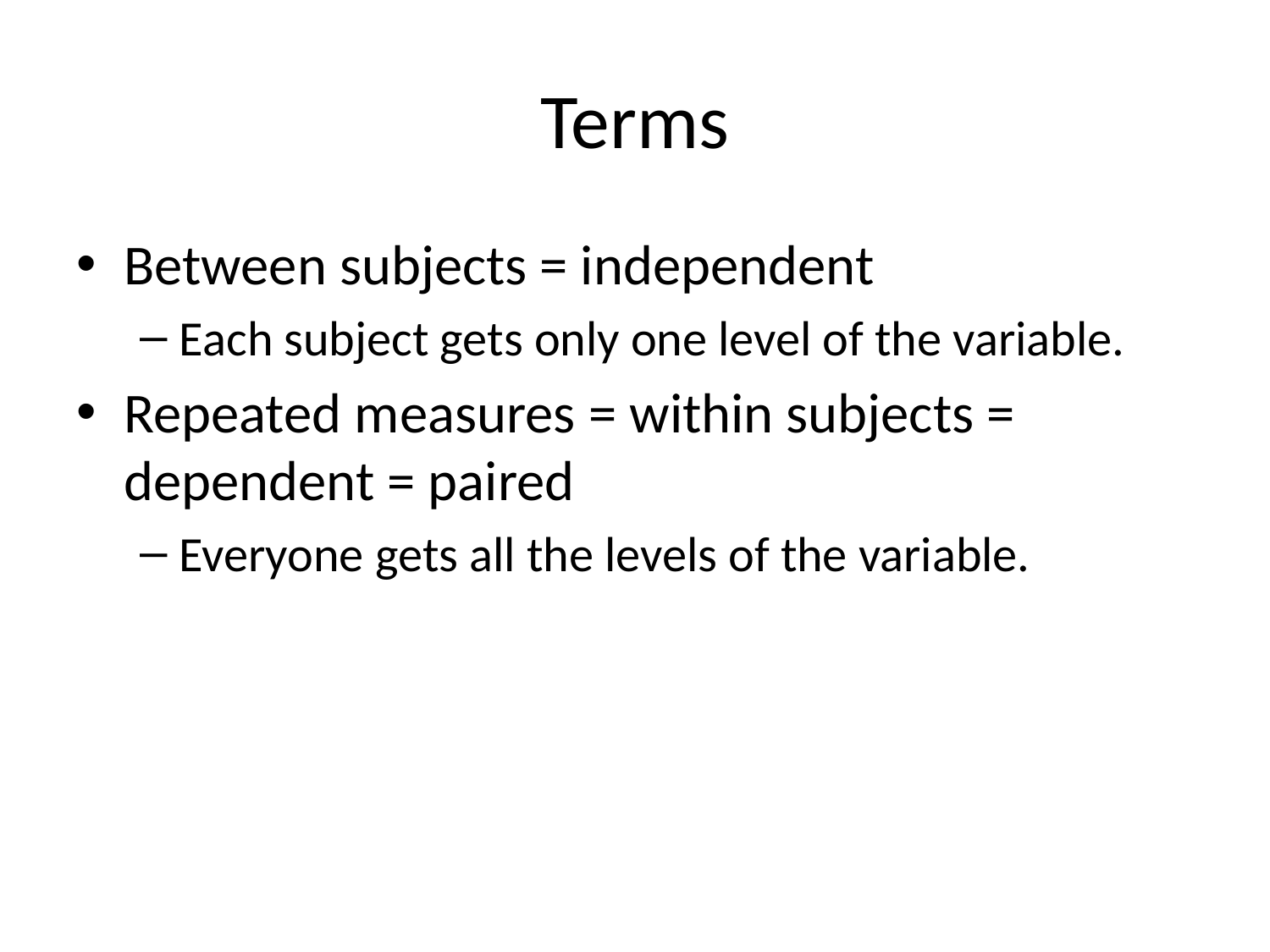

# Terms
Between subjects = independent
Each subject gets only one level of the variable.
Repeated measures = within subjects = dependent = paired
Everyone gets all the levels of the variable.